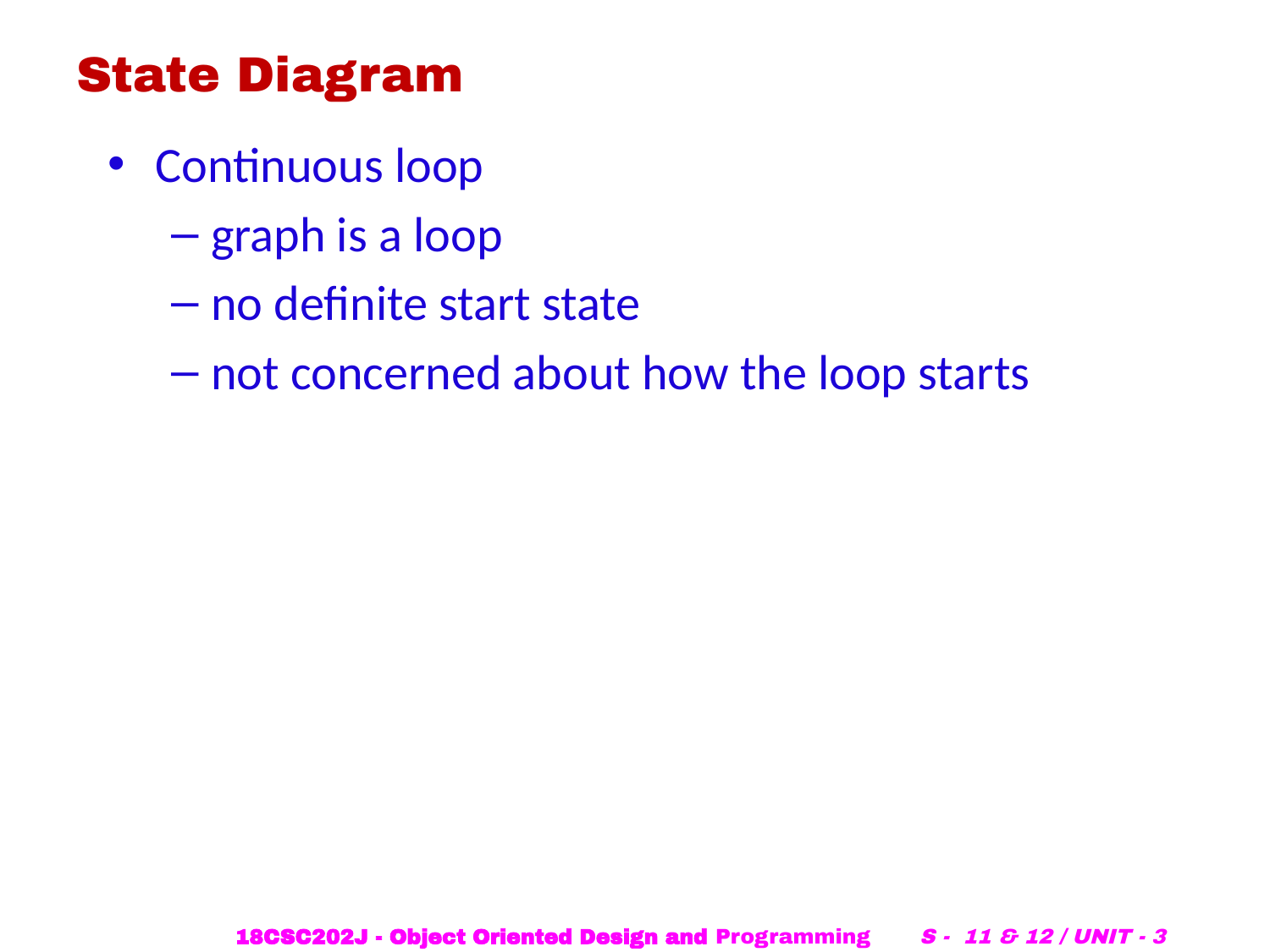

# State Diagram
Continuous loop
graph is a loop
no definite start state
not concerned about how the loop starts
18CSC202J - Object Oriented Design and Programming       S -  11 & 12 / UNIT - 3